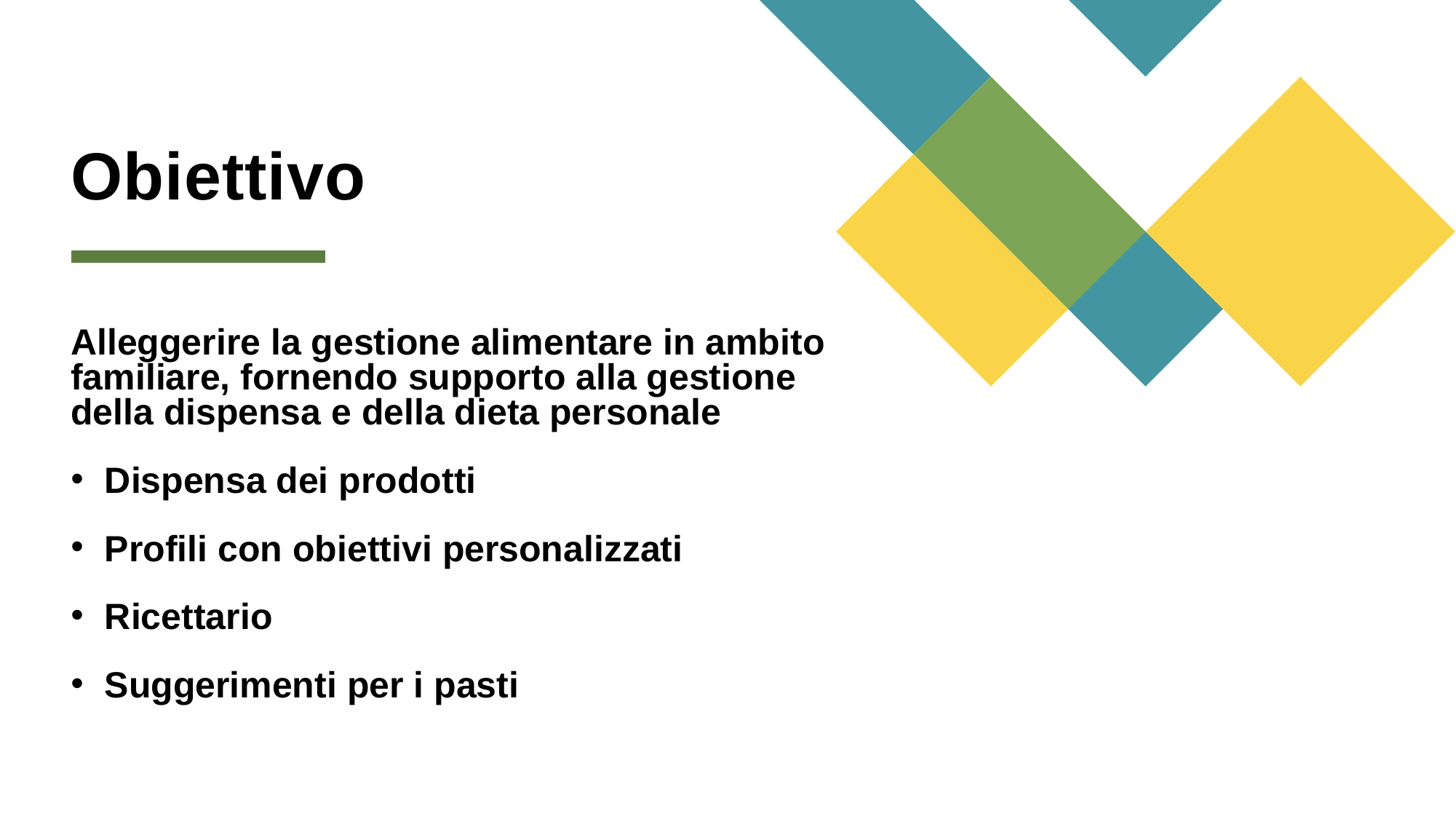

# Obiettivo
Alleggerire la gestione alimentare in ambito familiare, fornendo supporto alla gestione della dispensa e della dieta personale
Dispensa dei prodotti
Profili con obiettivi personalizzati
Ricettario
Suggerimenti per i pasti